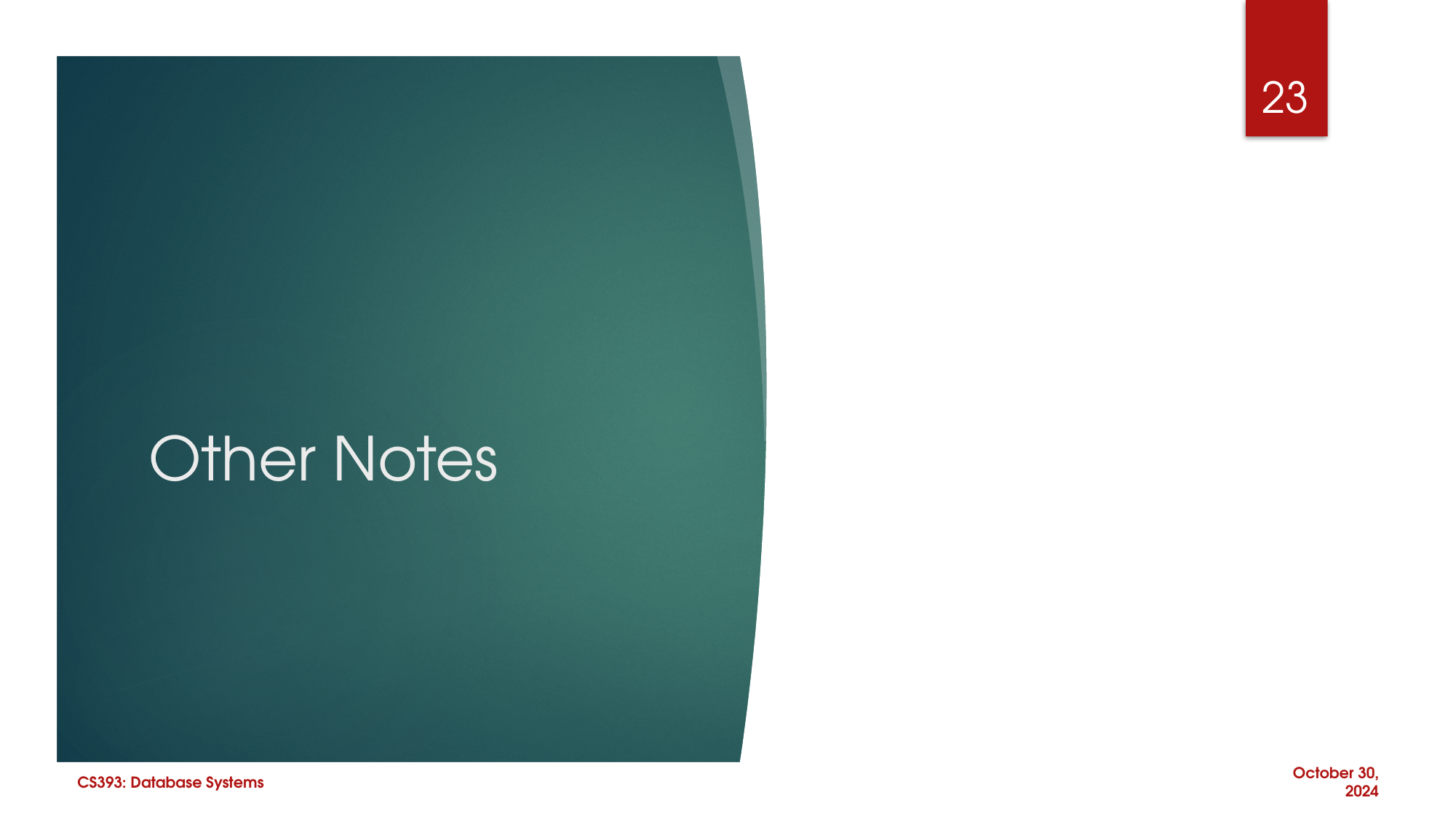

23
# Other Notes

CS393: Database Systems
October 30, 2024